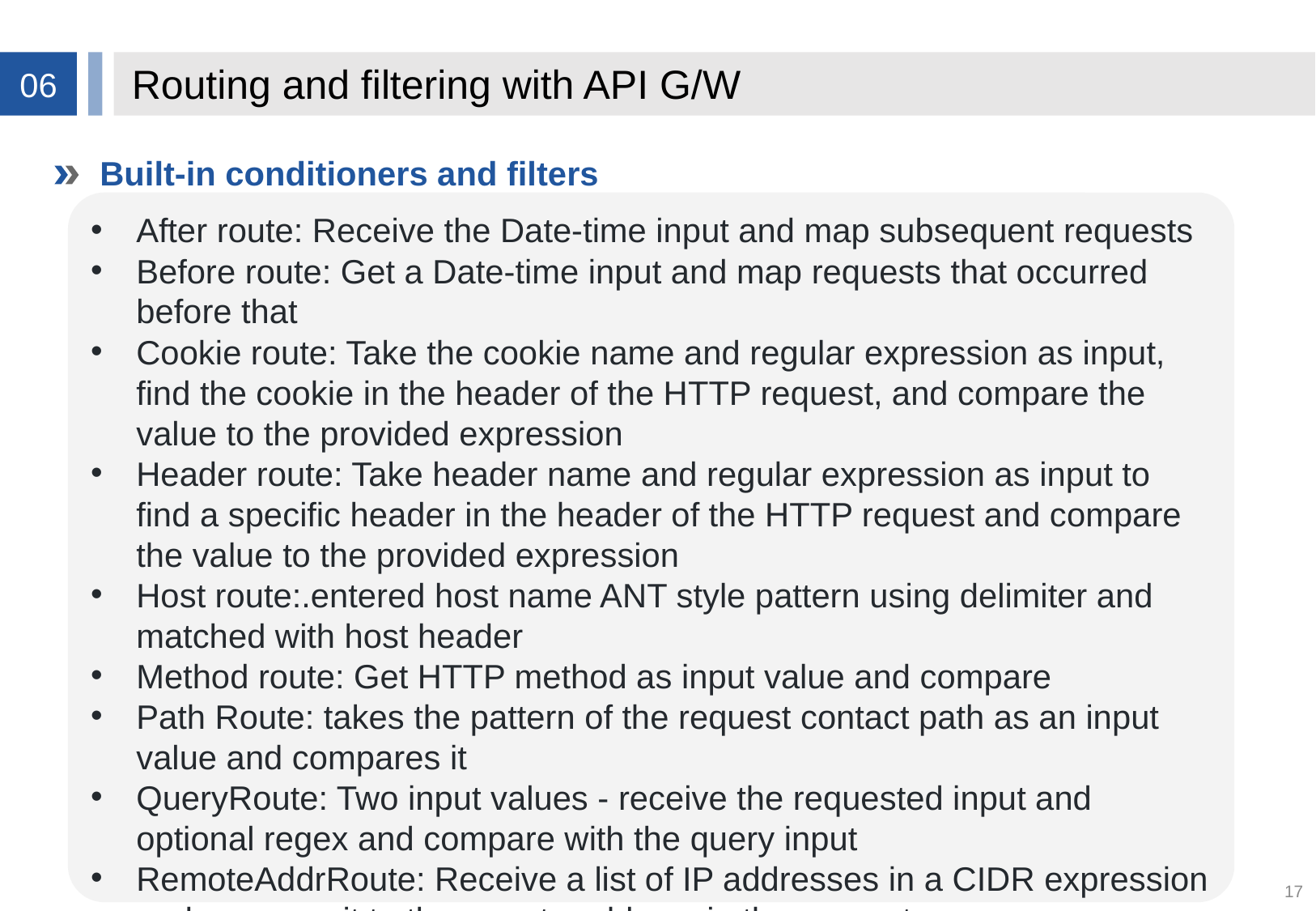

# Routing and filtering with API G/W
06
Built-in conditioners and filters

After route: Receive the Date-time input and map subsequent requests
Before route: Get a Date-time input and map requests that occurred before that
Cookie route: Take the cookie name and regular expression as input, find the cookie in the header of the HTTP request, and compare the value to the provided expression
Header route: Take header name and regular expression as input to find a specific header in the header of the HTTP request and compare the value to the provided expression
Host route:.entered host name ANT style pattern using delimiter and matched with host header
Method route: Get HTTP method as input value and compare
Path Route: takes the pattern of the request contact path as an input value and compares it
QueryRoute: Two input values - receive the requested input and optional regex and compare with the query input
RemoteAddrRoute: Receive a list of IP addresses in a CIDR expression and compare it to the remote address in the request
17